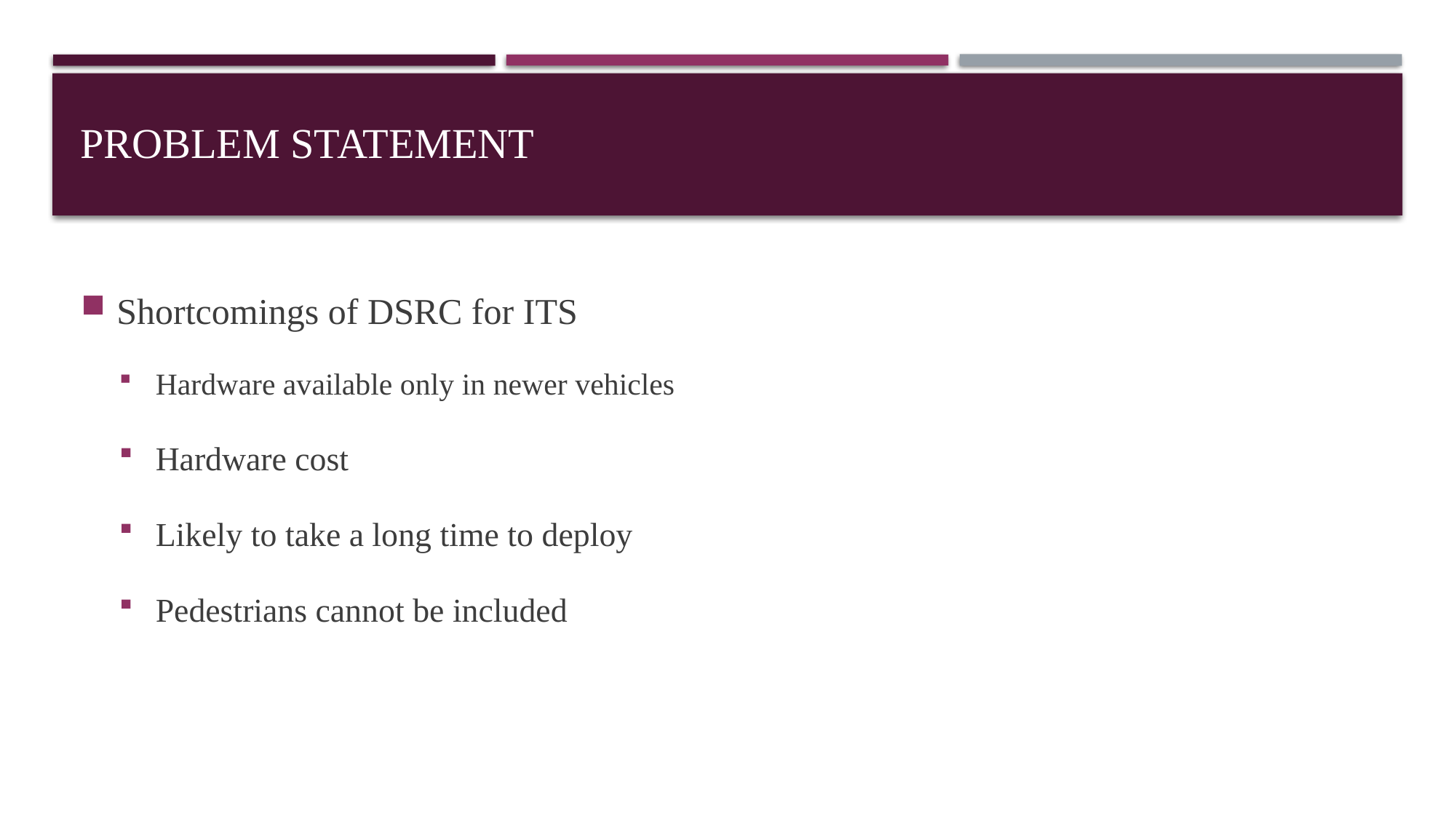

# Problem Statement
Shortcomings of DSRC for ITS
Hardware available only in newer vehicles
Hardware cost
Likely to take a long time to deploy
Pedestrians cannot be included